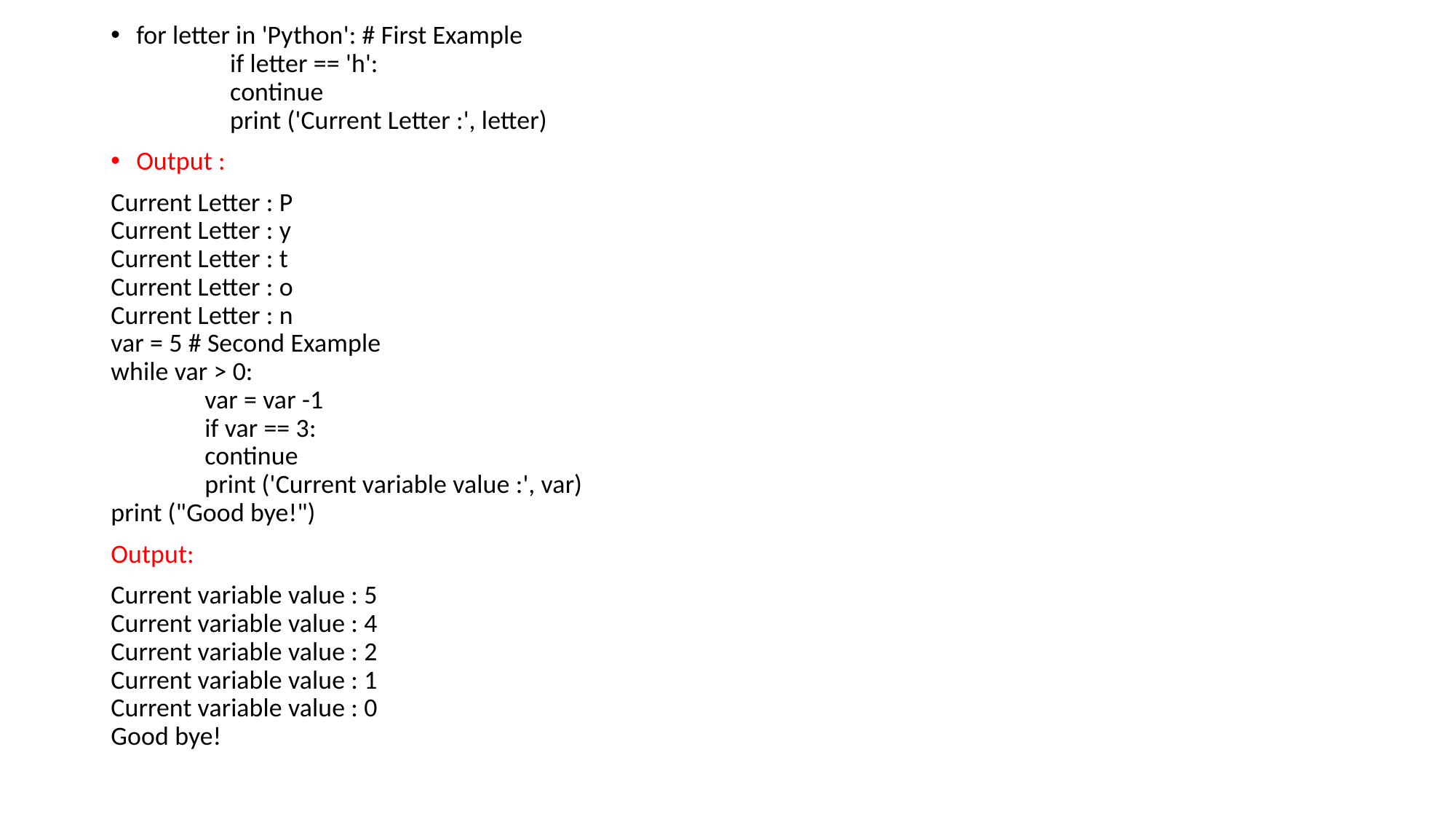

for letter in 'Python': # First Example
	if letter == 'h':
		continue
	print ('Current Letter :', letter)
Output :
Current Letter : P
Current Letter : y
Current Letter : t
Current Letter : o
Current Letter : n
var = 5 # Second Example
while var > 0:
	var = var -1
	if var == 3:
		continue
	print ('Current variable value :', var)
print ("Good bye!")
Output:
Current variable value : 5
Current variable value : 4
Current variable value : 2
Current variable value : 1
Current variable value : 0
Good bye!